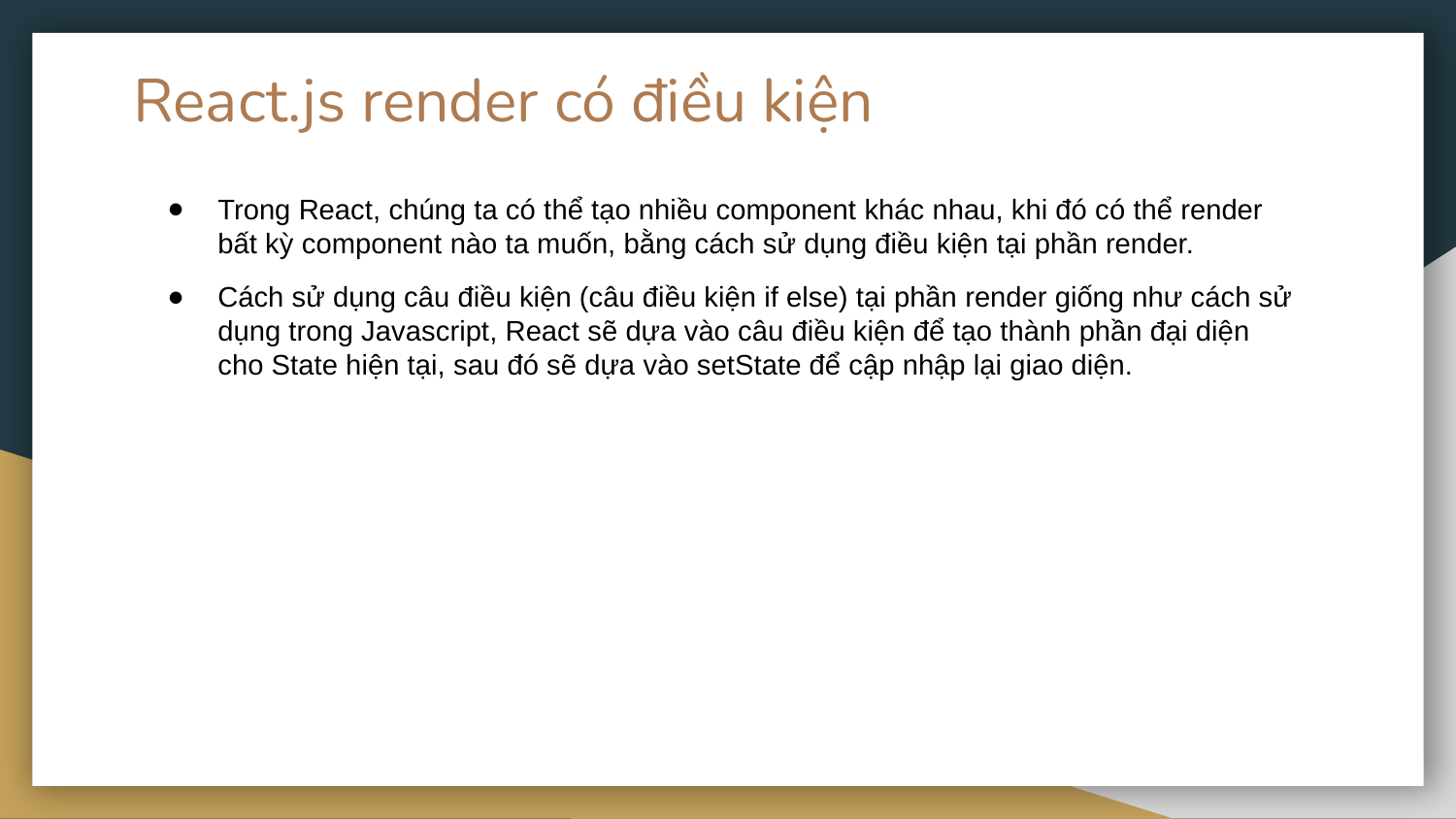

# React.js render có điều kiện
Trong React, chúng ta có thể tạo nhiều component khác nhau, khi đó có thể render bất kỳ component nào ta muốn, bằng cách sử dụng điều kiện tại phần render.
Cách sử dụng câu điều kiện (câu điều kiện if else) tại phần render giống như cách sử dụng trong Javascript, React sẽ dựa vào câu điều kiện để tạo thành phần đại diện cho State hiện tại, sau đó sẽ dựa vào setState để cập nhập lại giao diện.